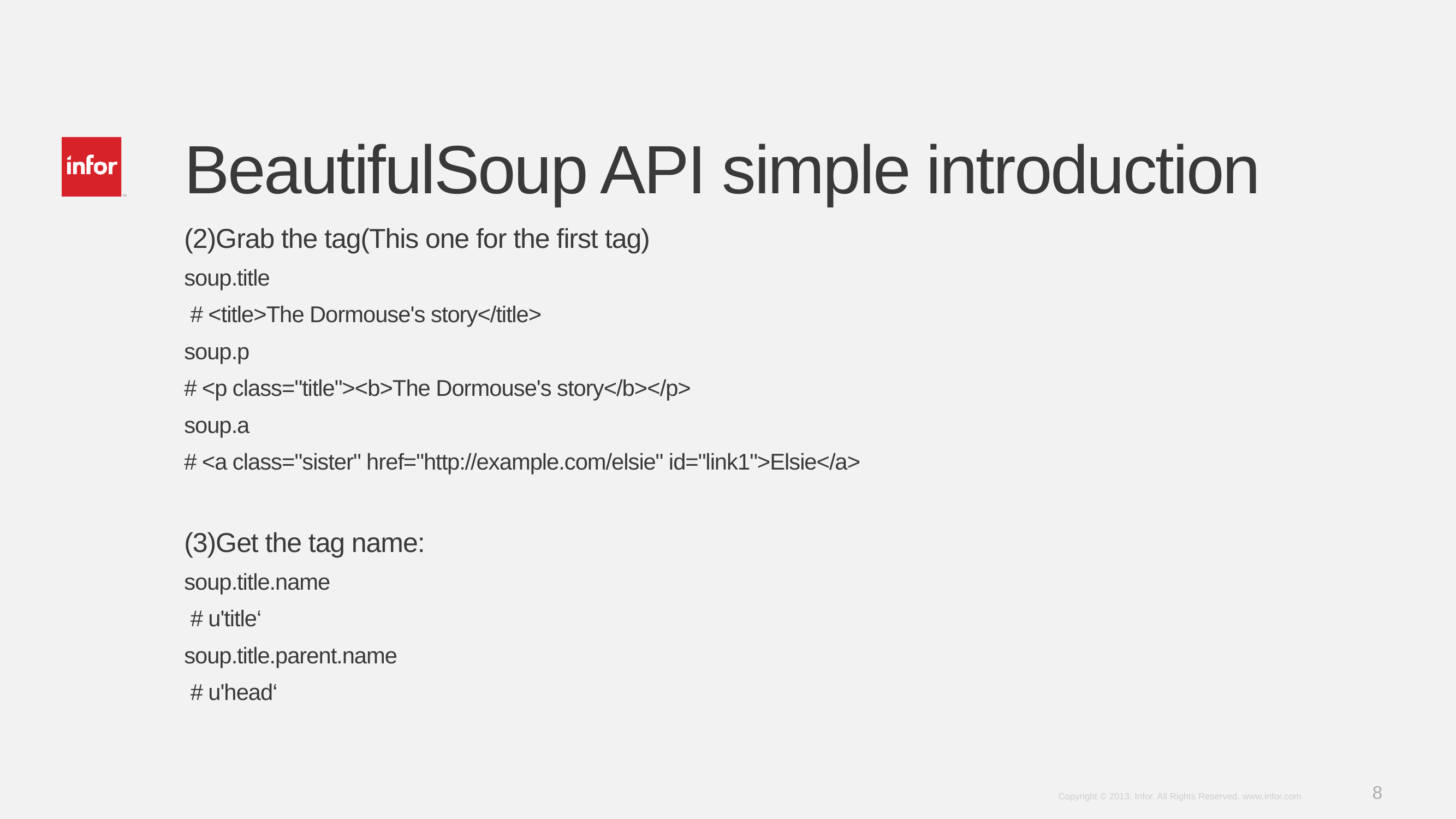

# BeautifulSoup API simple introduction
(2)Grab the tag(This one for the first tag)
soup.title
 # <title>The Dormouse's story</title>
soup.p
# <p class="title"><b>The Dormouse's story</b></p>
soup.a
# <a class="sister" href="http://example.com/elsie" id="link1">Elsie</a>

(3)Get the tag name:
soup.title.name
 # u'title‘
soup.title.parent.name
 # u'head‘